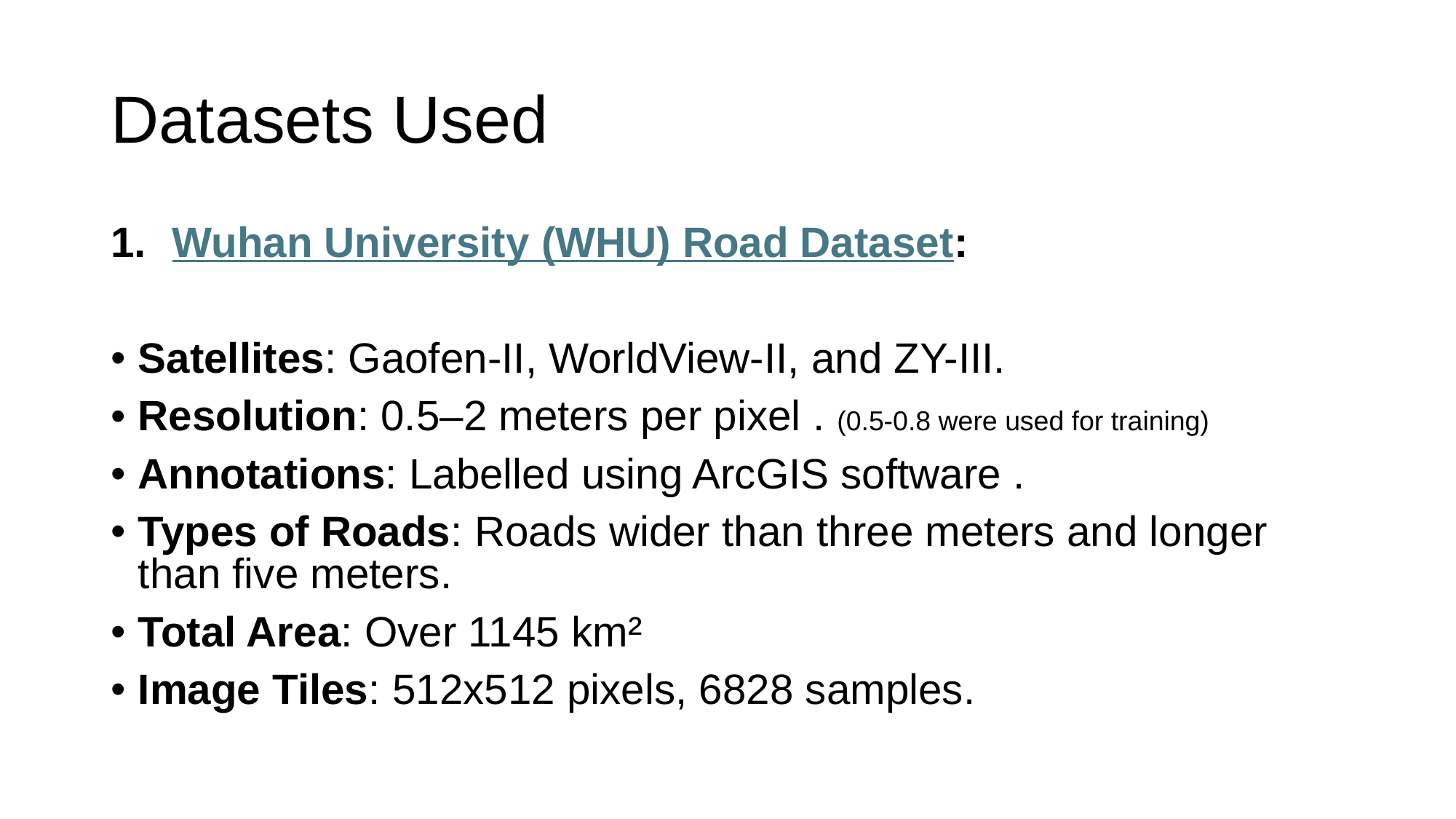

# Datasets Used
Wuhan University (WHU) Road Dataset:

Satellites: Gaofen-II, WorldView-II, and ZY-III.
Resolution: 0.5–2 meters per pixel . (0.5-0.8 were used for training)
Annotations: Labelled using ArcGIS software .
Types of Roads: Roads wider than three meters and longer than five meters.
Total Area: Over 1145 km²
Image Tiles: 512x512 pixels, 6828 samples.